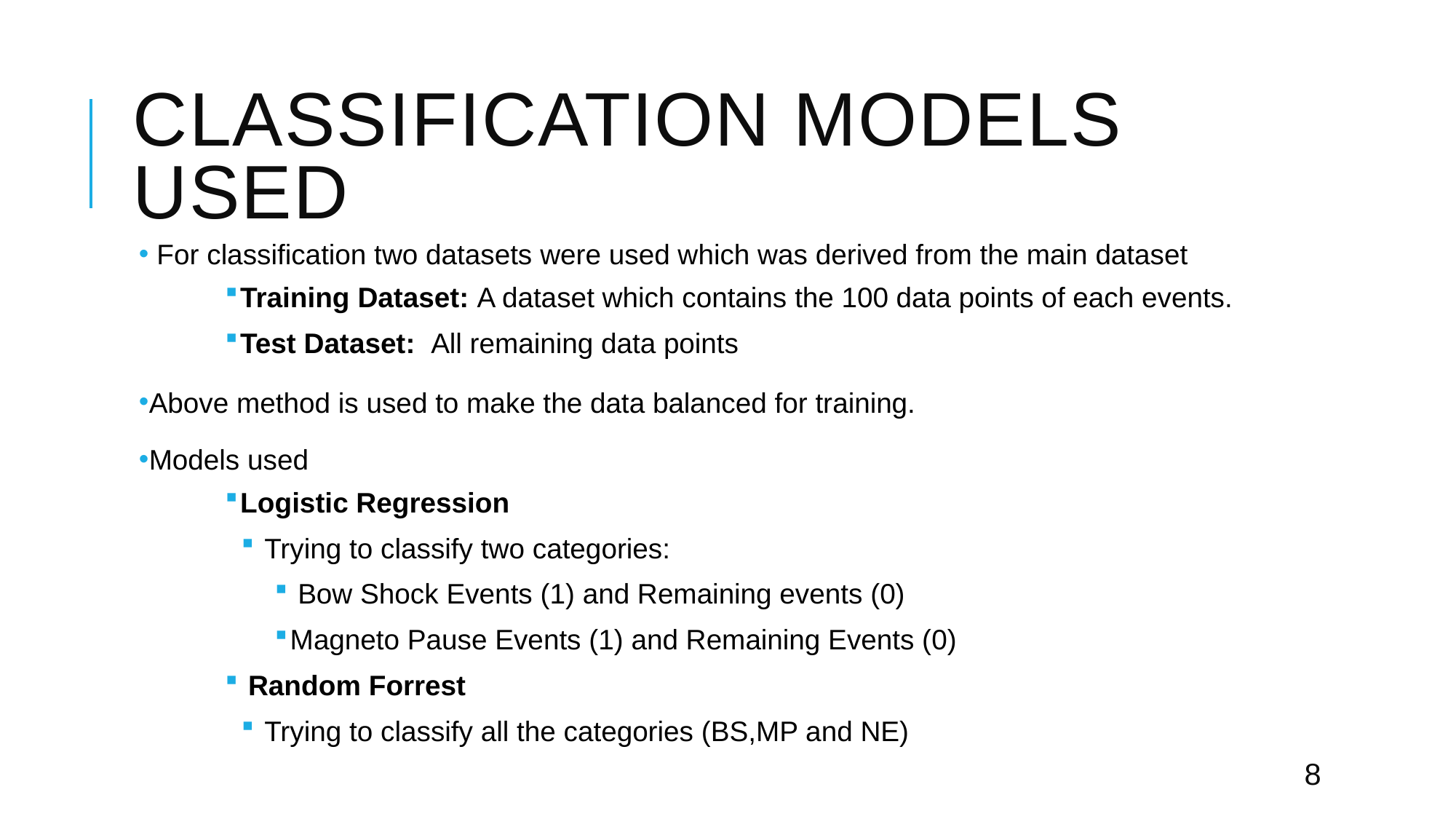

# Classification models used
 For classification two datasets were used which was derived from the main dataset
Training Dataset: A dataset which contains the 100 data points of each events.
Test Dataset:  All remaining data points
Above method is used to make the data balanced for training.
Models used
Logistic Regression
 Trying to classify two categories:
 Bow Shock Events (1) and Remaining events (0)
Magneto Pause Events (1) and Remaining Events (0)
 Random Forrest
 Trying to classify all the categories (BS,MP and NE)
8